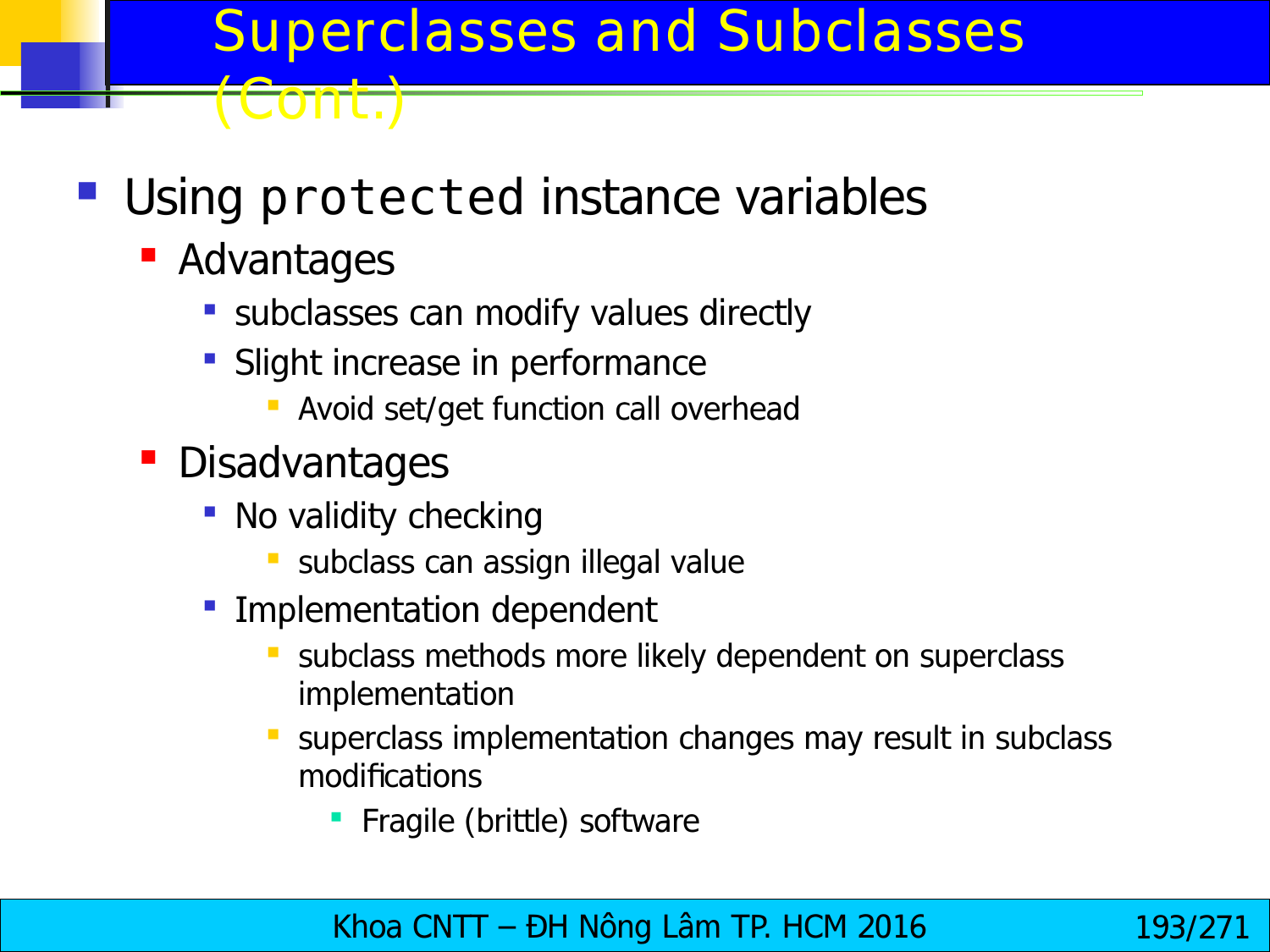

# Relationship between Superclasses and Subclasses (Cont.)
Using protected instance variables
Advantages
subclasses can modify values directly
Slight increase in performance
Avoid set/get function call overhead
Disadvantages
No validity checking
subclass can assign illegal value
Implementation dependent
subclass methods more likely dependent on superclass implementation
superclass implementation changes may result in subclass modifications
Fragile (brittle) software